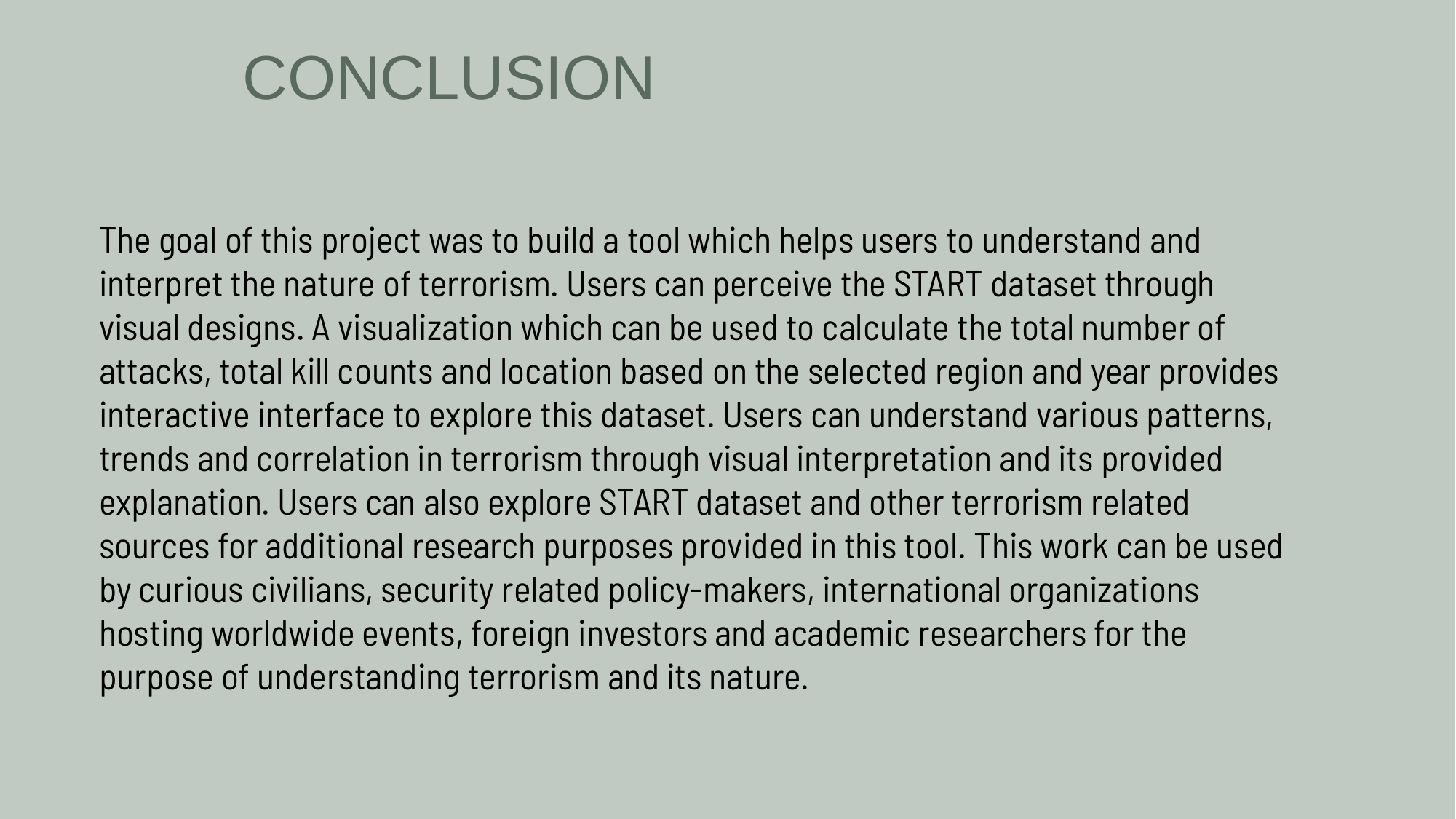

# CONCLUSION
The goal of this project was to build a tool which helps users to understand and interpret the nature of terrorism. Users can perceive the START dataset through visual designs. A visualization which can be used to calculate the total number of attacks, total kill counts and location based on the selected region and year provides interactive interface to explore this dataset. Users can understand various patterns, trends and correlation in terrorism through visual interpretation and its provided explanation. Users can also explore START dataset and other terrorism related sources for additional research purposes provided in this tool. This work can be used by curious civilians, security related policy-makers, international organizations hosting worldwide events, foreign investors and academic researchers for the purpose of understanding terrorism and its nature.